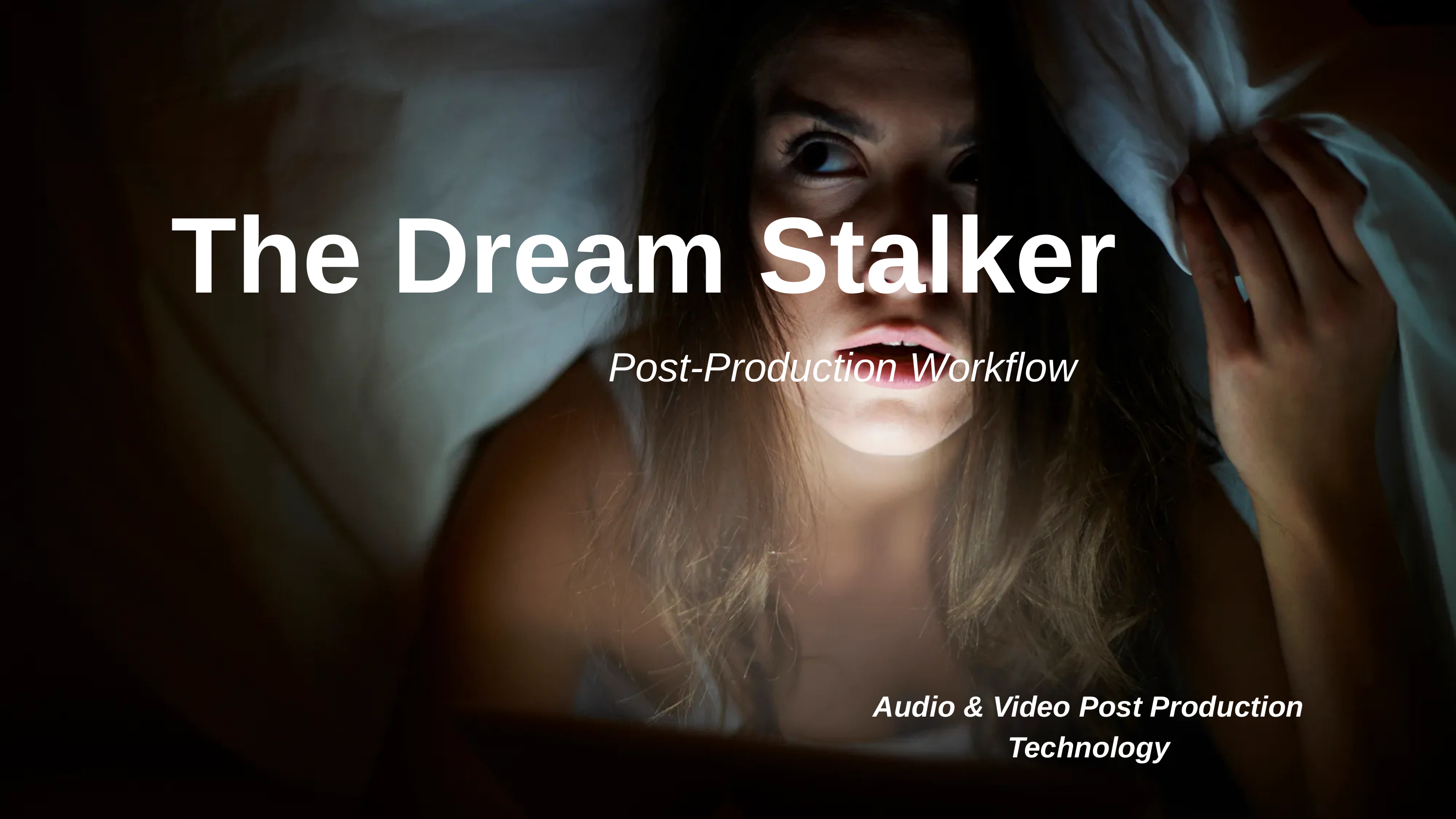

The Dream Stalker
Post-Production Workflow
Audio & Video Post Production Technology